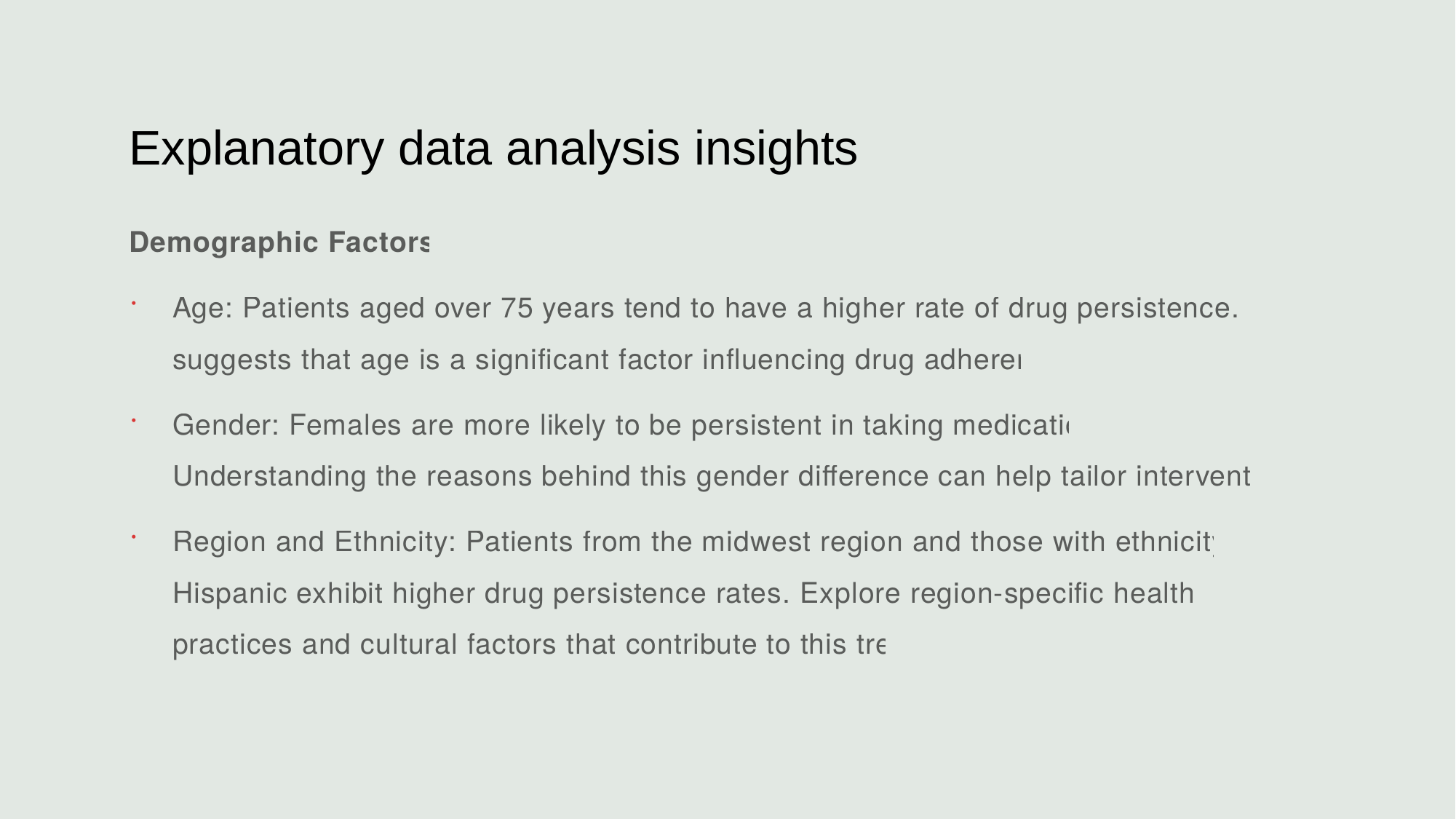

# Explanatory data analysis insights
Demographic Factors:
Age: Patients aged over 75 years tend to have a higher rate of drug persistence. This suggests that age is a significant factor influencing drug adherence.
Gender: Females are more likely to be persistent in taking medications. Understanding the reasons behind this gender difference can help tailor interventions.
Region and Ethnicity: Patients from the midwest region and those with ethnicity not Hispanic exhibit higher drug persistence rates. Explore region-specific healthcare practices and cultural factors that contribute to this trend.